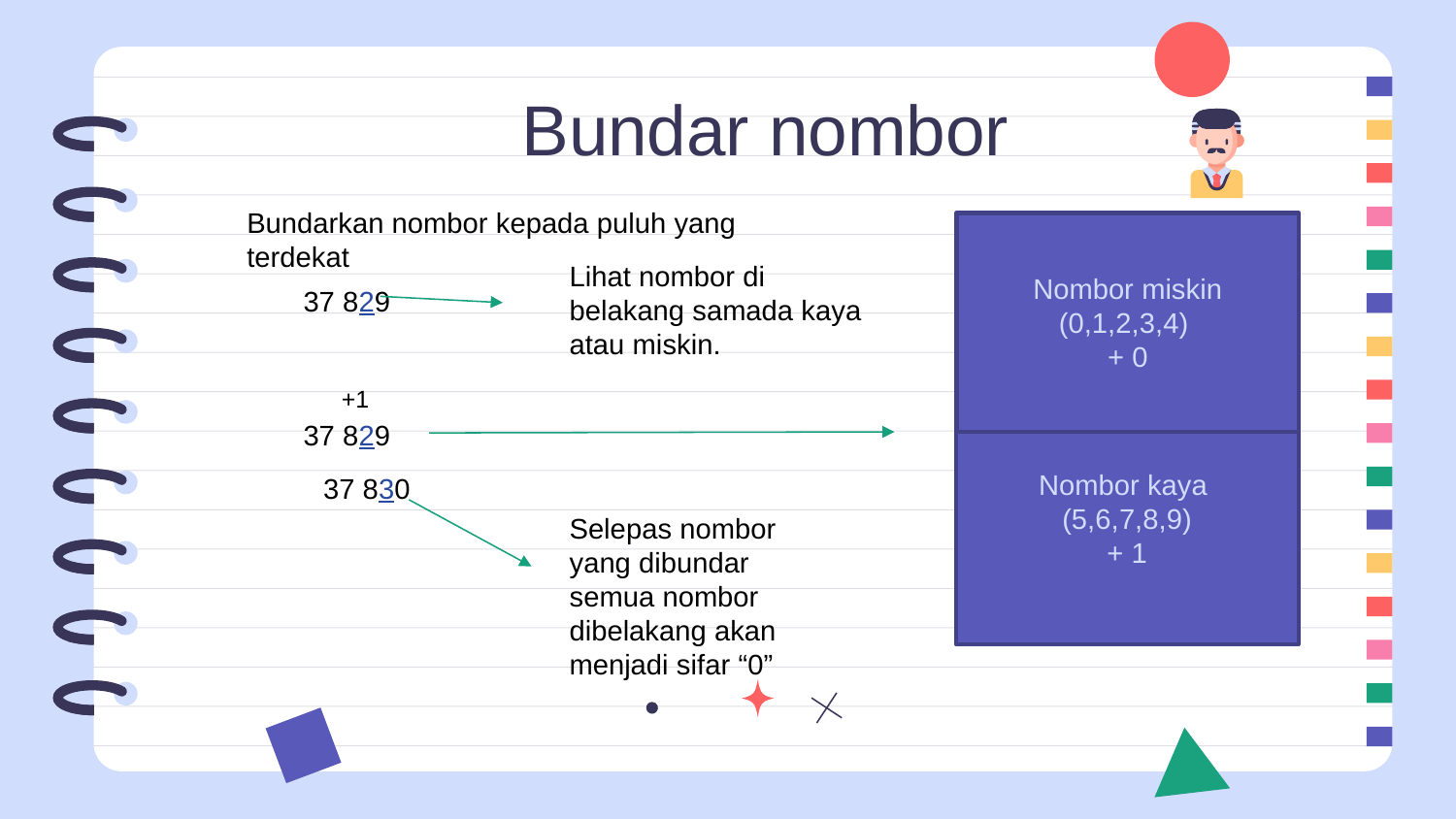

# Bundar nombor

Bundarkan nombor kepada puluh yang terdekat
Nombor miskin
(0,1,2,3,4)
+ 0

Lihat nombor di belakang samada kaya atau miskin.
37 829

+1
37 829

Nombor kaya
(5,6,7,8,9)
+ 1

37 830

Selepas nombor yang dibundar semua nombor dibelakang akan menjadi sifar “0”